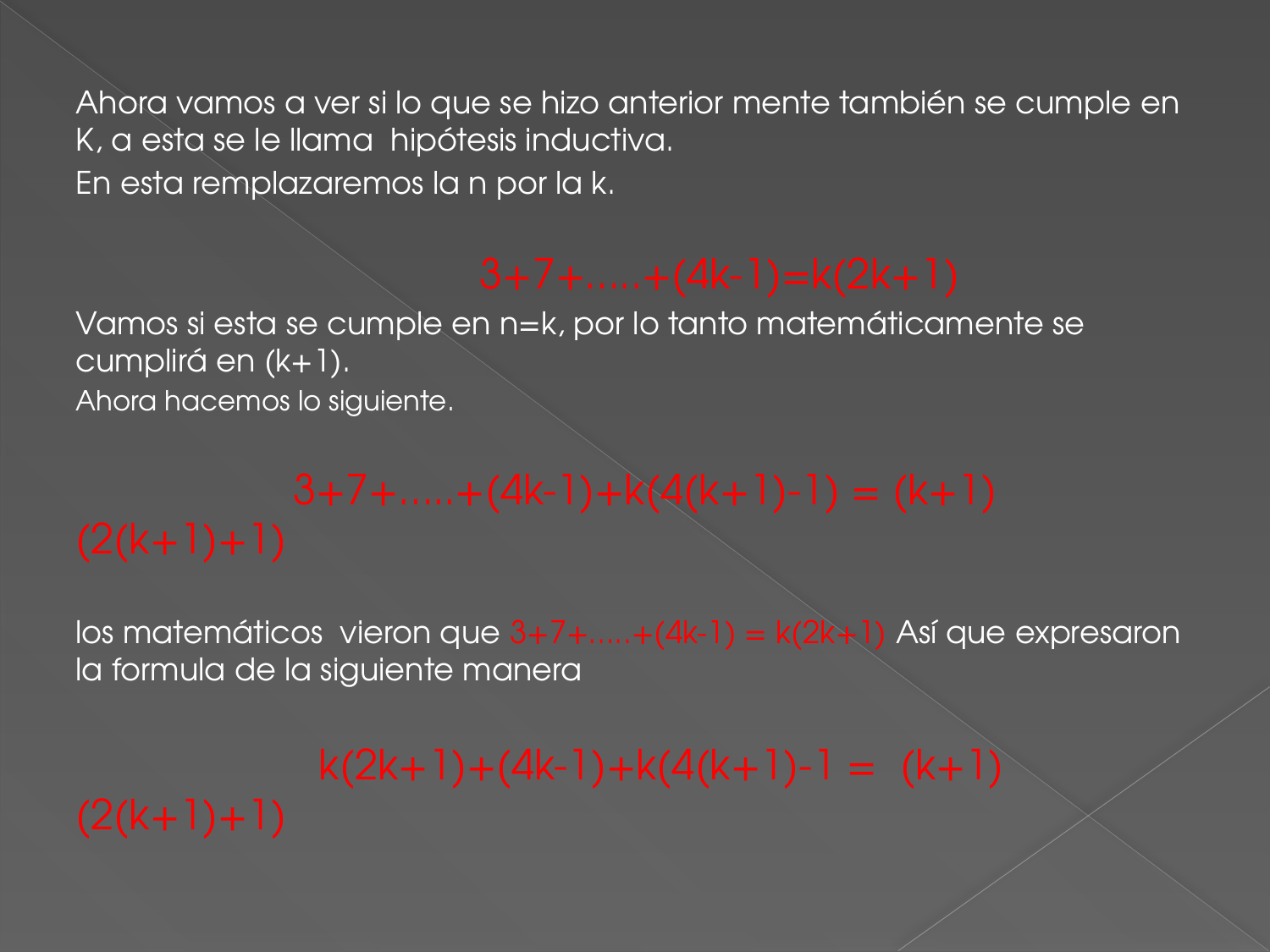

Ahora vamos a ver si lo que se hizo anterior mente también se cumple en K, a esta se le llama  hipótesis inductiva.
En esta remplazaremos la n por la k.

                                                     3+7+…..+(4k-1)=k(2k+1)
Vamos si esta se cumple en n=k, por lo tanto matemáticamente se cumplirá en (k+1).
Ahora hacemos lo siguiente.

                   3+7+…..+(4k-1)+k(4(k+1)-1) = (k+1)(2(k+1)+1)

los matemáticos  vieron que 3+7+…..+(4k-1) = k(2k+1) Así que expresaron la formula de la siguiente manera

                            k(2k+1)+(4k-1)+k(4(k+1)-1 =  (k+1)(2(k+1)+1)